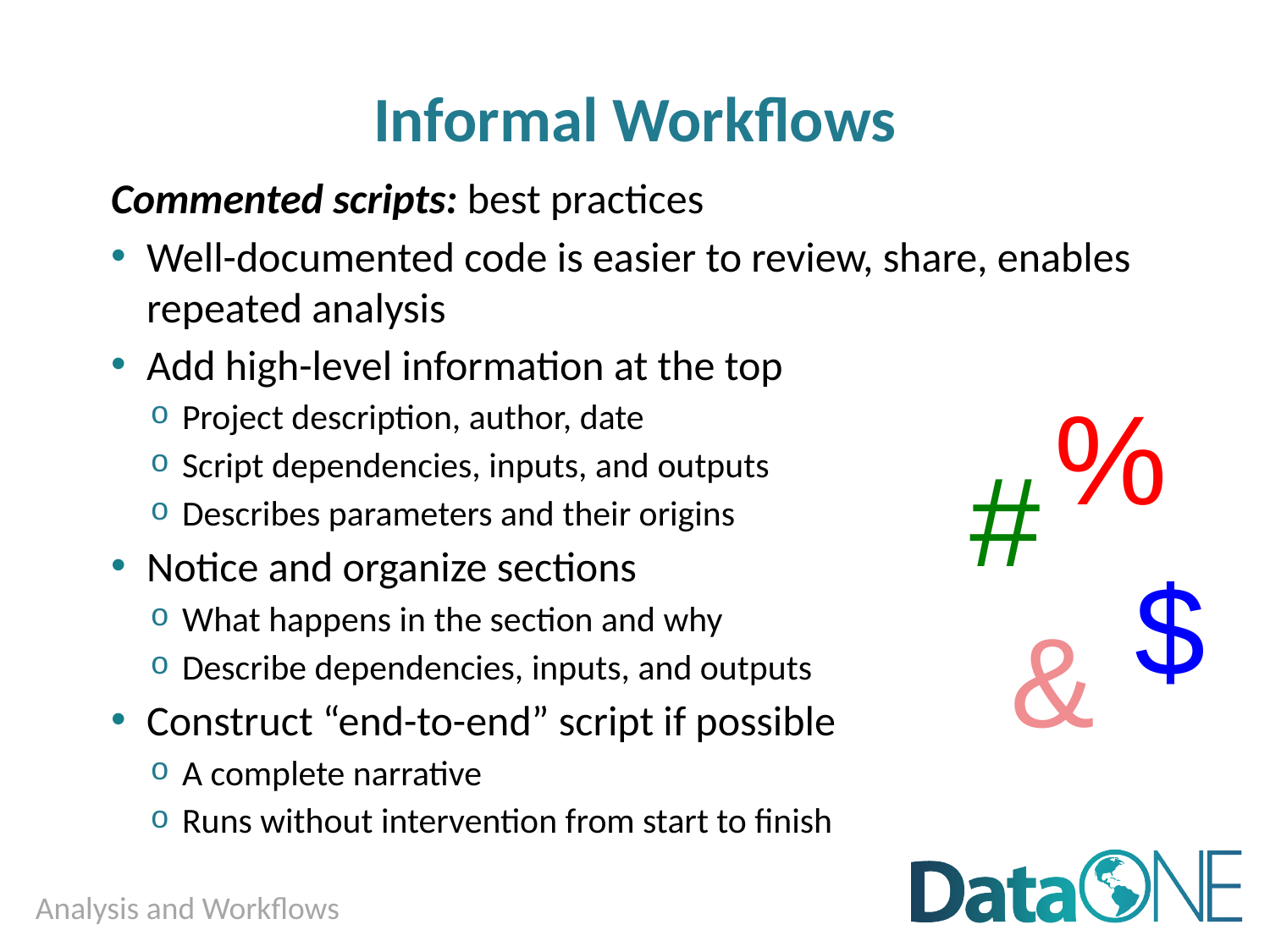

# Informal Workflows
Commented scripts: best practices
Well-documented code is easier to review, share, enables repeated analysis
Add high-level information at the top
Project description, author, date
Script dependencies, inputs, and outputs
Describes parameters and their origins
Notice and organize sections
What happens in the section and why
Describe dependencies, inputs, and outputs
Construct “end-to-end” script if possible
A complete narrative
Runs without intervention from start to finish

%
#
$
&